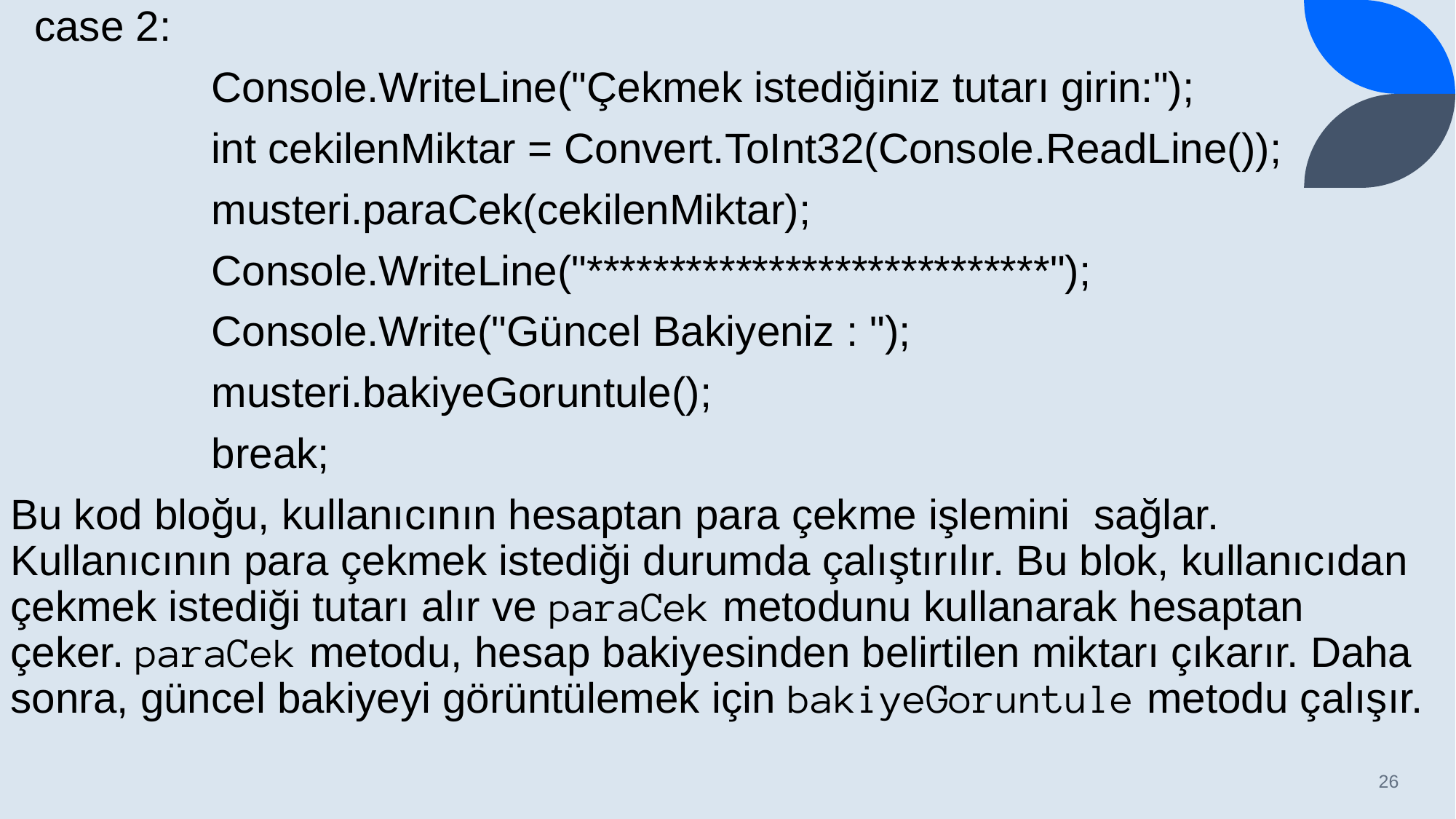

case 2:
                 Console.WriteLine("Çekmek istediğiniz tutarı girin:");
                 int cekilenMiktar = Convert.ToInt32(Console.ReadLine());
                 musteri.paraCek(cekilenMiktar);
                 Console.WriteLine("****************************");
                 Console.Write("Güncel Bakiyeniz : ");
                 musteri.bakiyeGoruntule();
                 break;
Bu kod bloğu, kullanıcının hesaptan para çekme işlemini  sağlar. Kullanıcının para çekmek istediği durumda çalıştırılır. Bu blok, kullanıcıdan çekmek istediği tutarı alır ve paraCek metodunu kullanarak hesaptan çeker. paraCek metodu, hesap bakiyesinden belirtilen miktarı çıkarır. Daha sonra, güncel bakiyeyi görüntülemek için bakiyeGoruntule metodu çalışır.
26